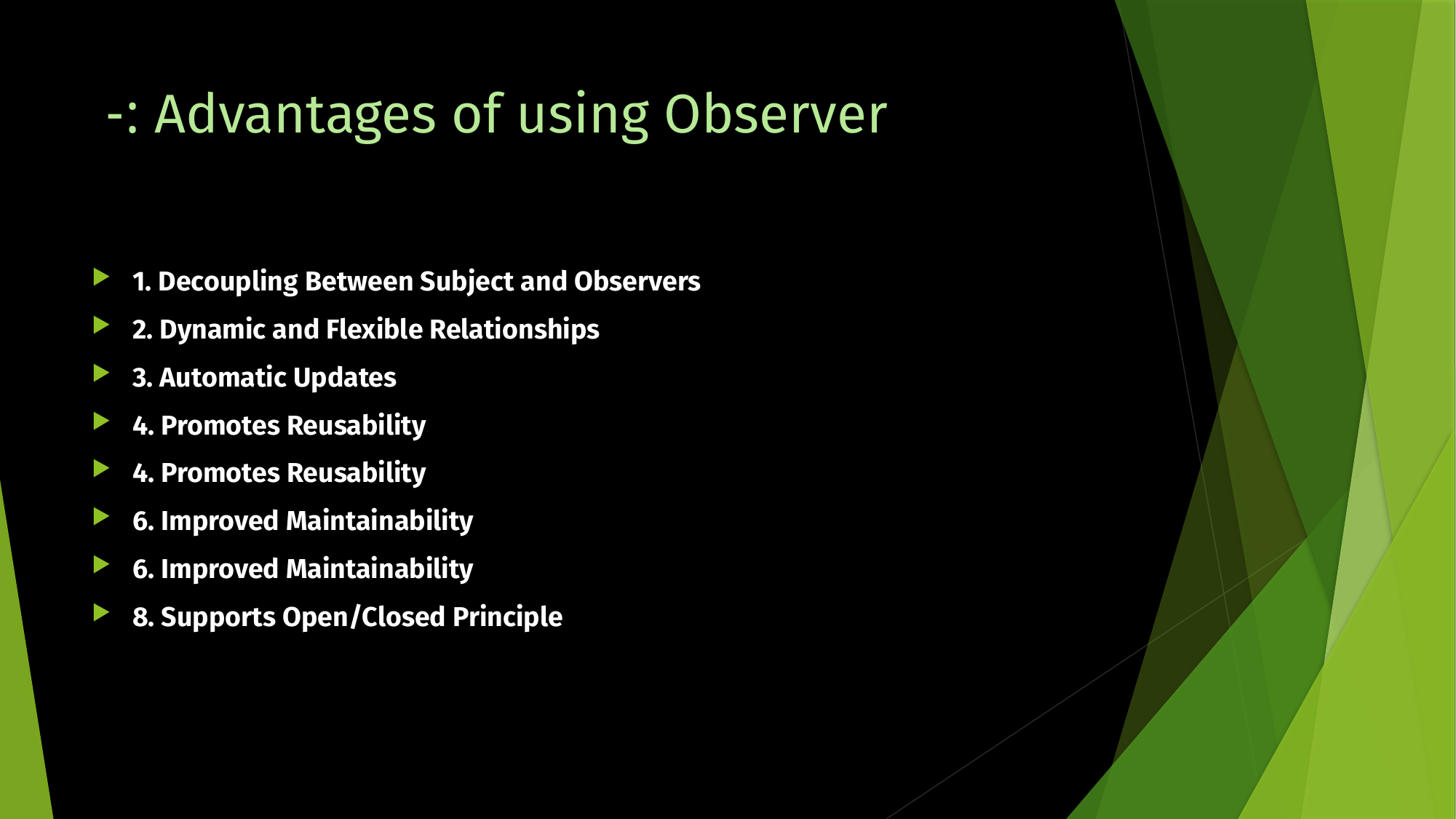

# Advantages of using Observer :-
1. Decoupling Between Subject and Observers
2. Dynamic and Flexible Relationships
3. Automatic Updates
4. Promotes Reusability
4. Promotes Reusability
6. Improved Maintainability
6. Improved Maintainability
8. Supports Open/Closed Principle